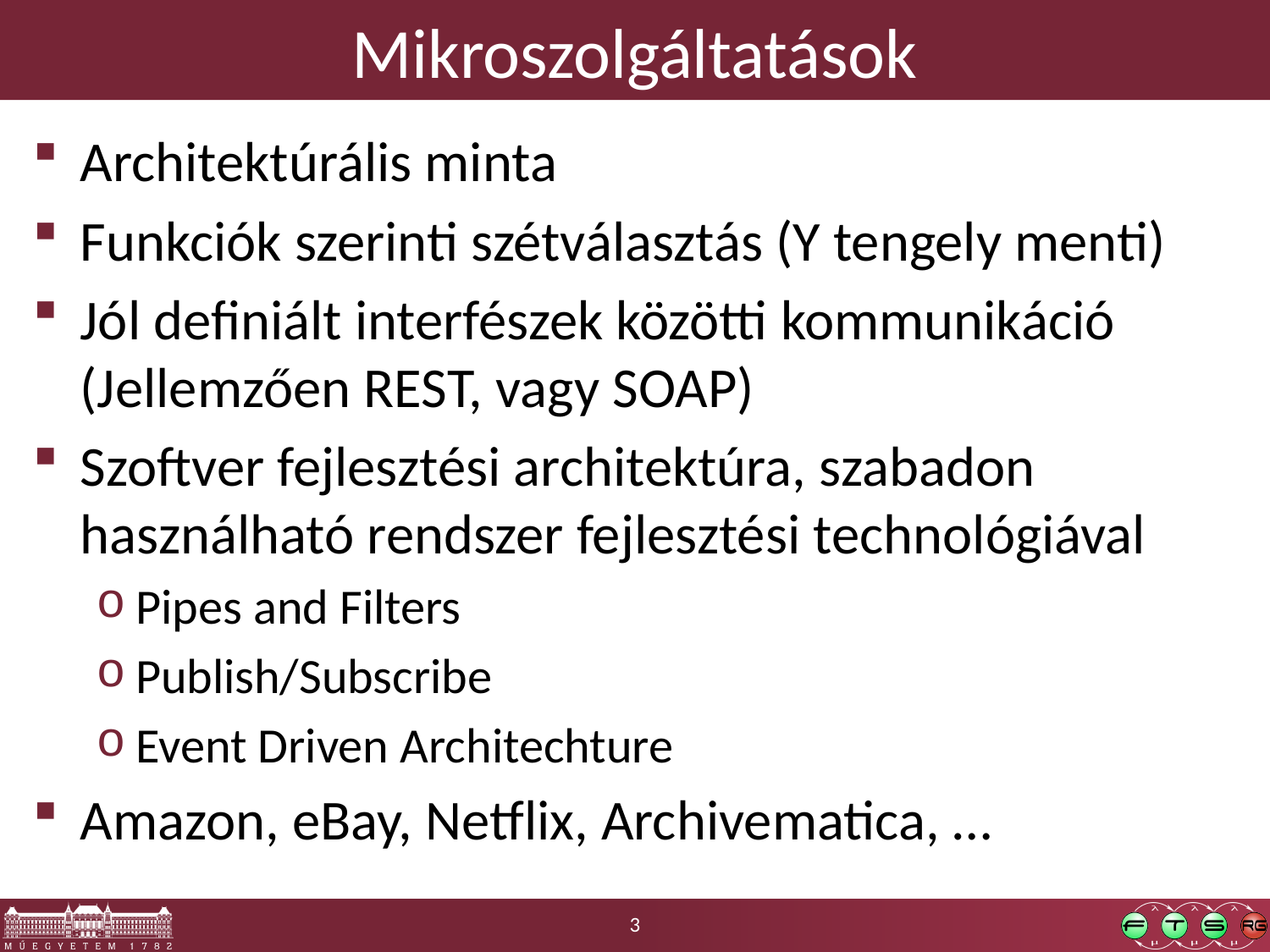

# Mikroszolgáltatások
Architektúrális minta
Funkciók szerinti szétválasztás (Y tengely menti)
Jól definiált interfészek közötti kommunikáció (Jellemzően REST, vagy SOAP)
Szoftver fejlesztési architektúra, szabadon használható rendszer fejlesztési technológiával
Pipes and Filters
Publish/Subscribe
Event Driven Architechture
Amazon, eBay, Netflix, Archivematica, …
3